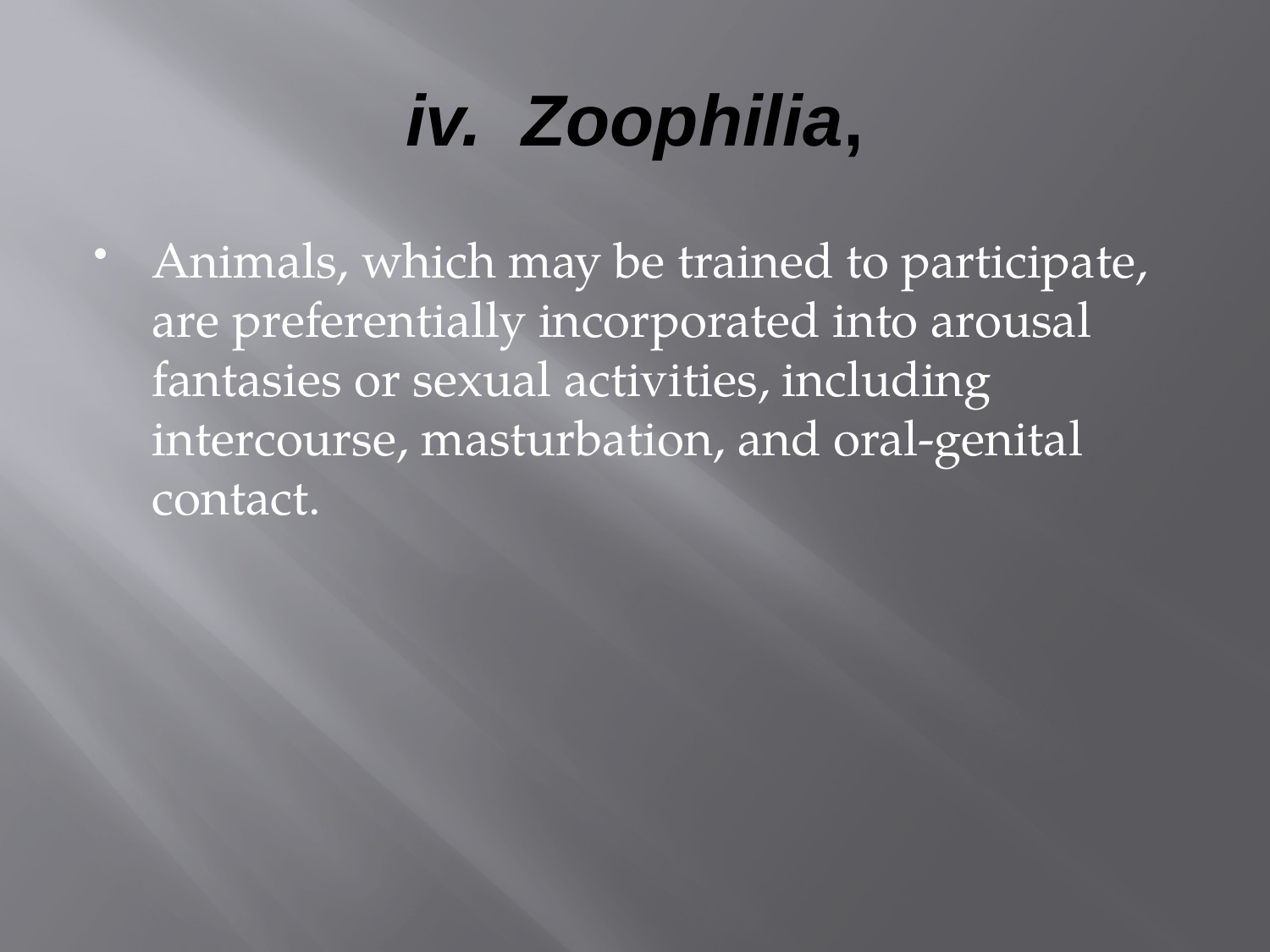

# iv.  Zoophilia,
Animals, which may be trained to participate, are preferentially incorporated into arousal fantasies or sexual activities, including intercourse, masturbation, and oral-genital contact.